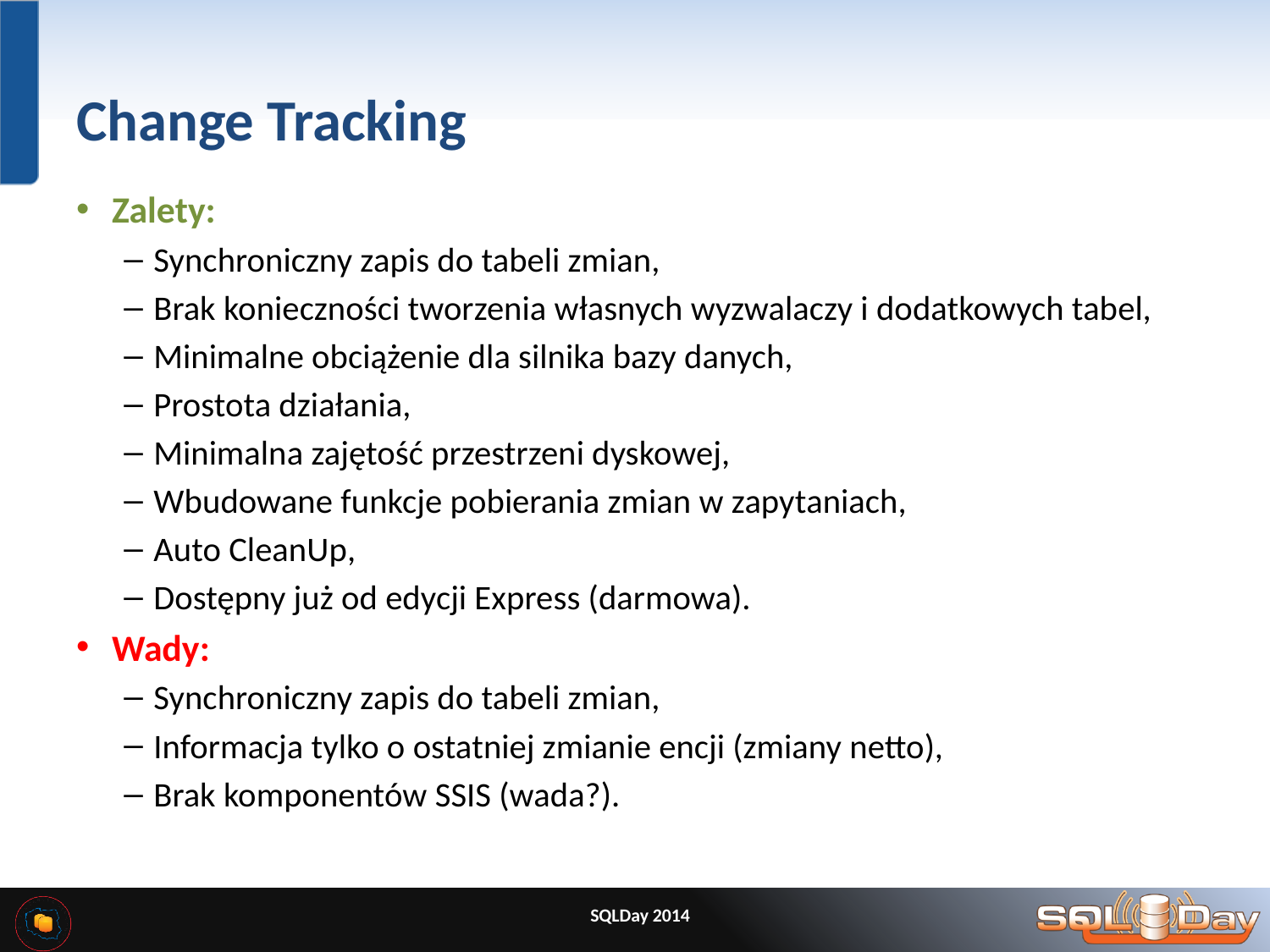

# Change Tracking
Zalety:
Synchroniczny zapis do tabeli zmian,
Brak konieczności tworzenia własnych wyzwalaczy i dodatkowych tabel,
Minimalne obciążenie dla silnika bazy danych,
Prostota działania,
Minimalna zajętość przestrzeni dyskowej,
Wbudowane funkcje pobierania zmian w zapytaniach,
Auto CleanUp,
Dostępny już od edycji Express (darmowa).
Wady:
Synchroniczny zapis do tabeli zmian,
Informacja tylko o ostatniej zmianie encji (zmiany netto),
Brak komponentów SSIS (wada?).

SQLDay 2014